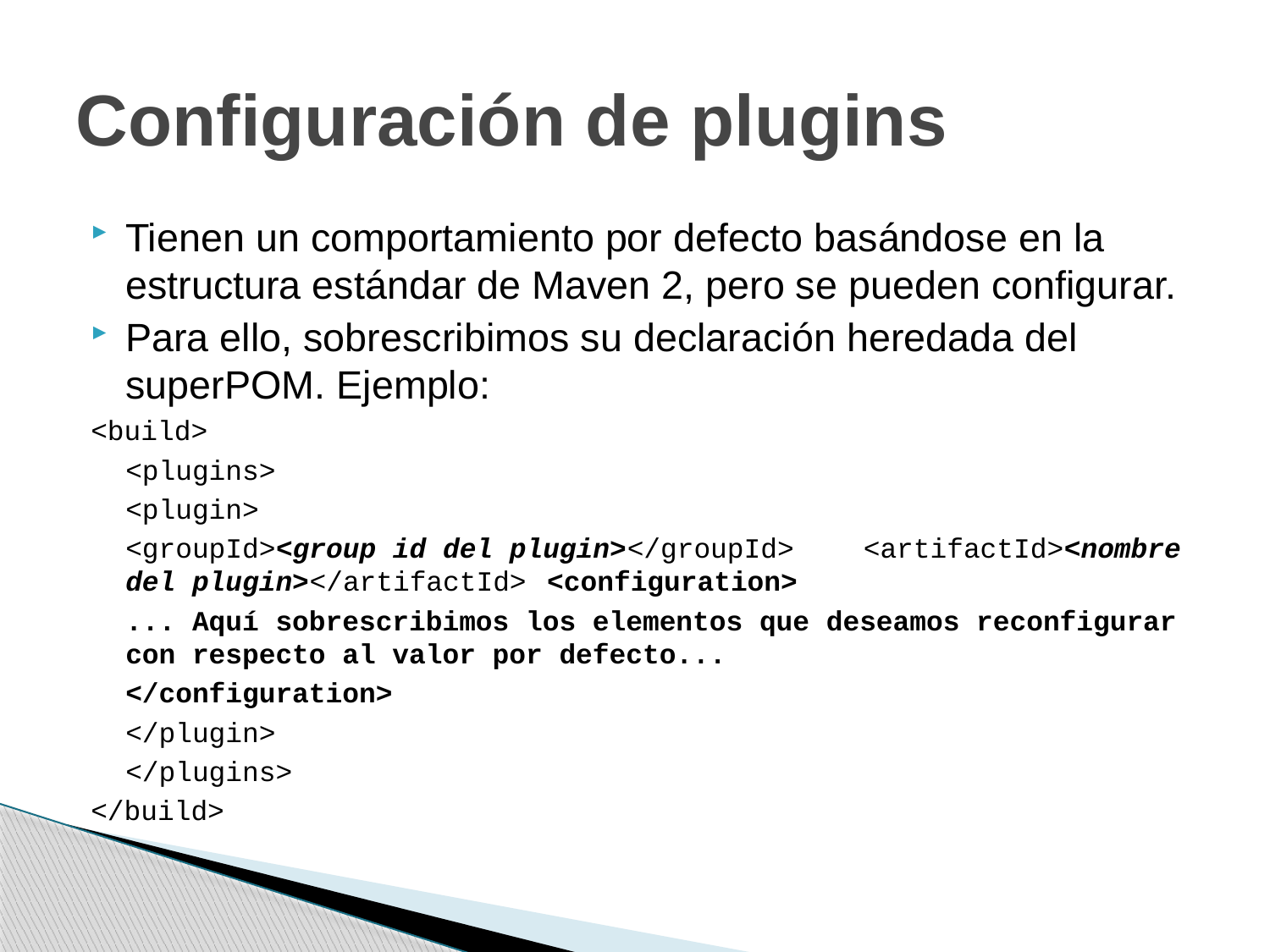

# Configuración de plugins
Tienen un comportamiento por defecto basándose en la estructura estándar de Maven 2, pero se pueden configurar.
Para ello, sobrescribimos su declaración heredada del superPOM. Ejemplo:
<build>
	<plugins>
		<plugin>
			<groupId><group id del plugin></groupId> 			<artifactId><nombre del plugin></artifactId> 		<configuration>
				... Aquí sobrescribimos los elementos que deseamos reconfigurar con respecto al valor por defecto...
			</configuration>
		</plugin>
	</plugins>
</build>